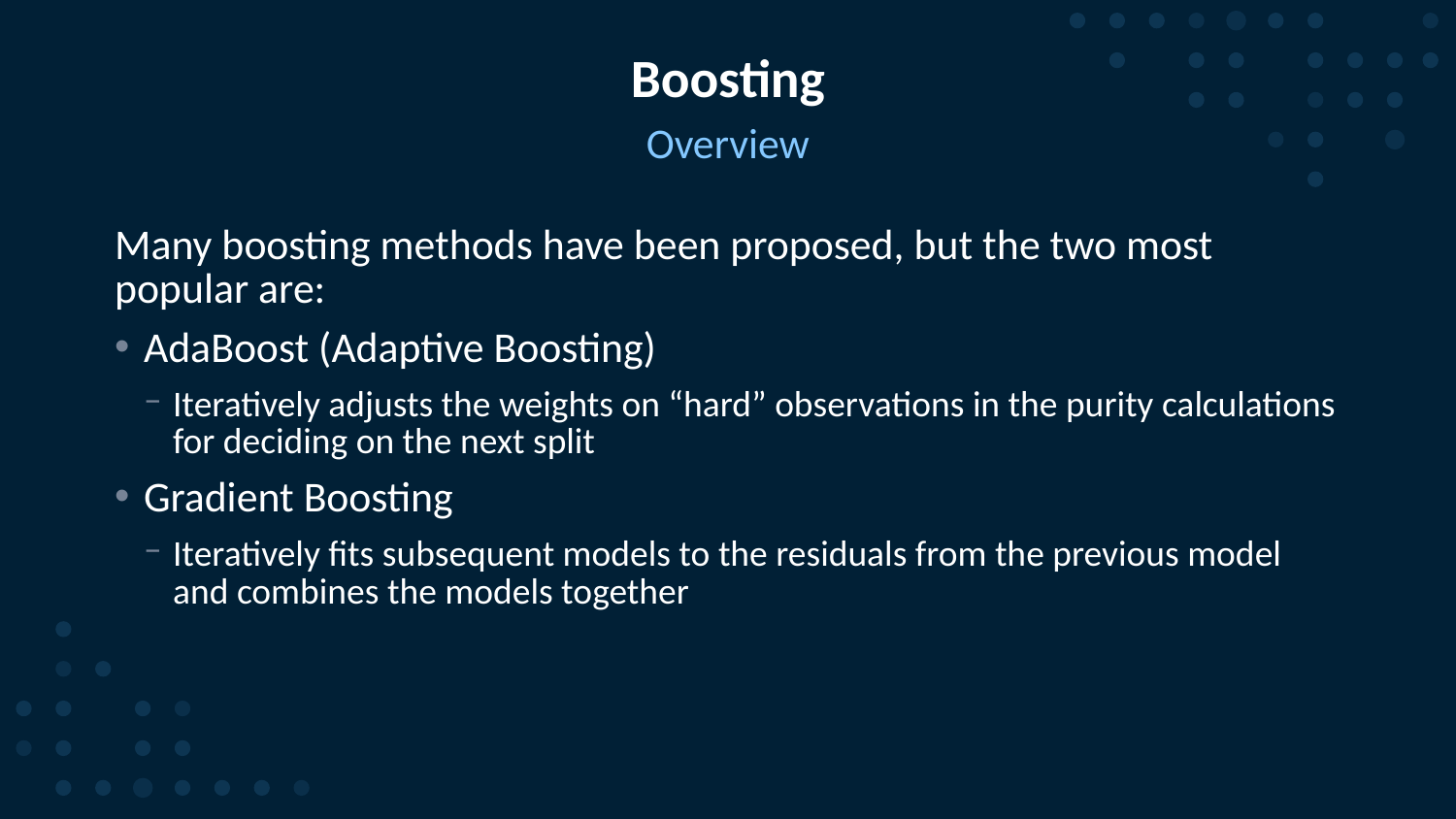

# Boosting
Overview
Many boosting methods have been proposed, but the two most popular are:
AdaBoost (Adaptive Boosting)
Iteratively adjusts the weights on “hard” observations in the purity calculations for deciding on the next split
Gradient Boosting
Iteratively fits subsequent models to the residuals from the previous model and combines the models together